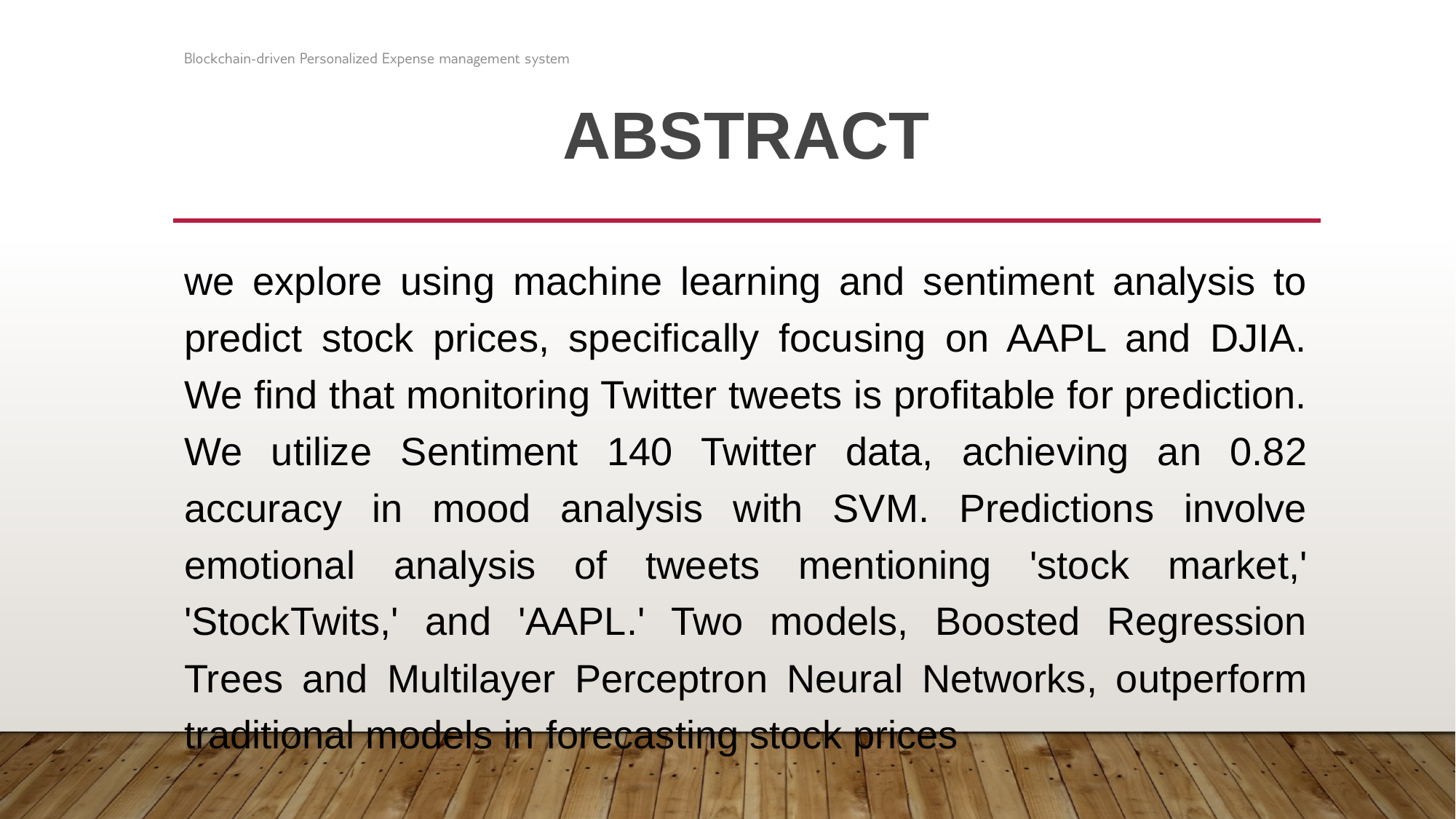

Blockchain-driven Personalized Expense management system
# Abstract
we explore using machine learning and sentiment analysis to predict stock prices, specifically focusing on AAPL and DJIA. We find that monitoring Twitter tweets is profitable for prediction. We utilize Sentiment 140 Twitter data, achieving an 0.82 accuracy in mood analysis with SVM. Predictions involve emotional analysis of tweets mentioning 'stock market,' 'StockTwits,' and 'AAPL.' Two models, Boosted Regression Trees and Multilayer Perceptron Neural Networks, outperform traditional models in forecasting stock prices